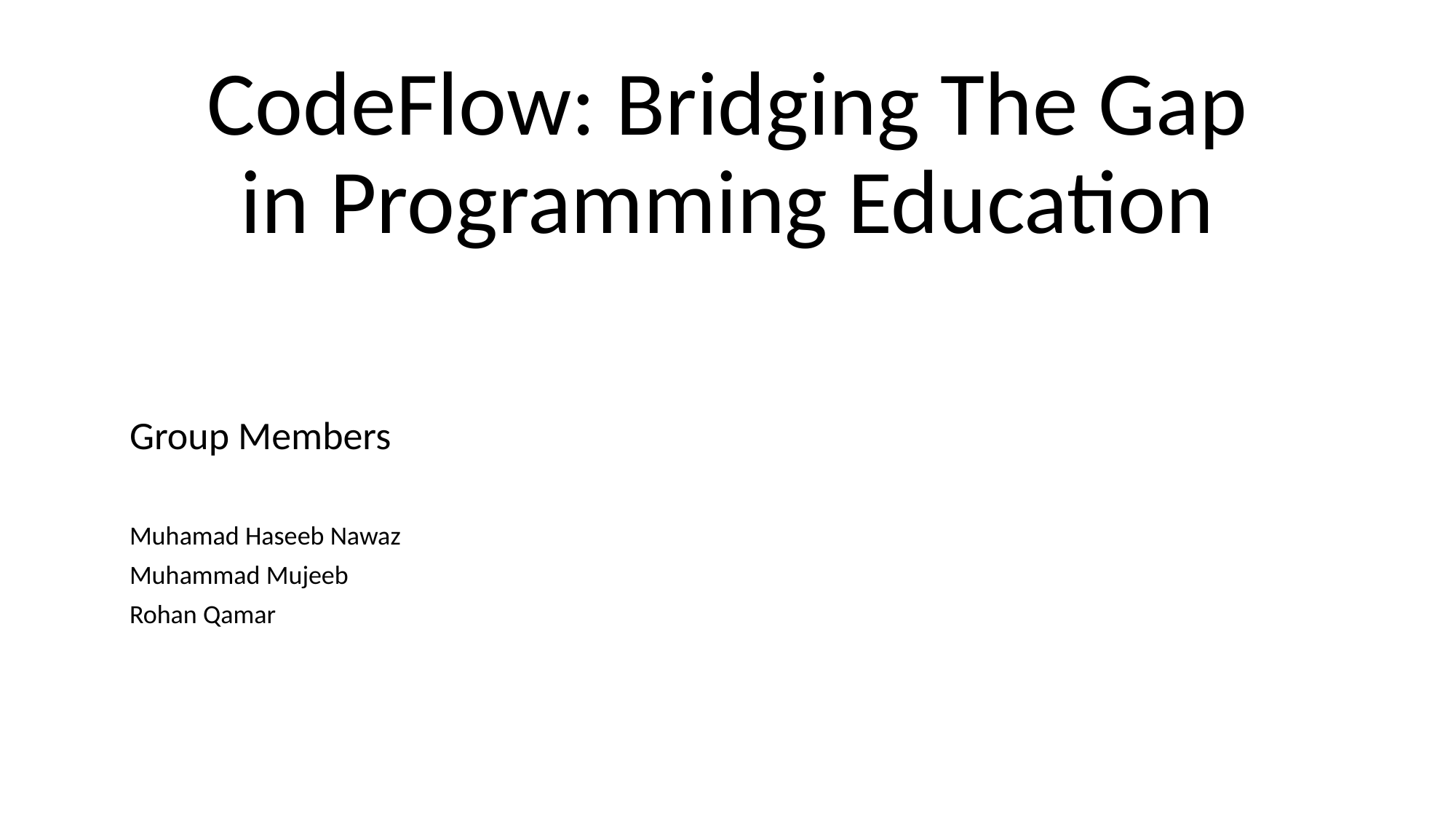

# CodeFlow: Bridging The Gap in Programming Education
Group Members

Muhamad Haseeb Nawaz
Muhammad Mujeeb
Rohan Qamar